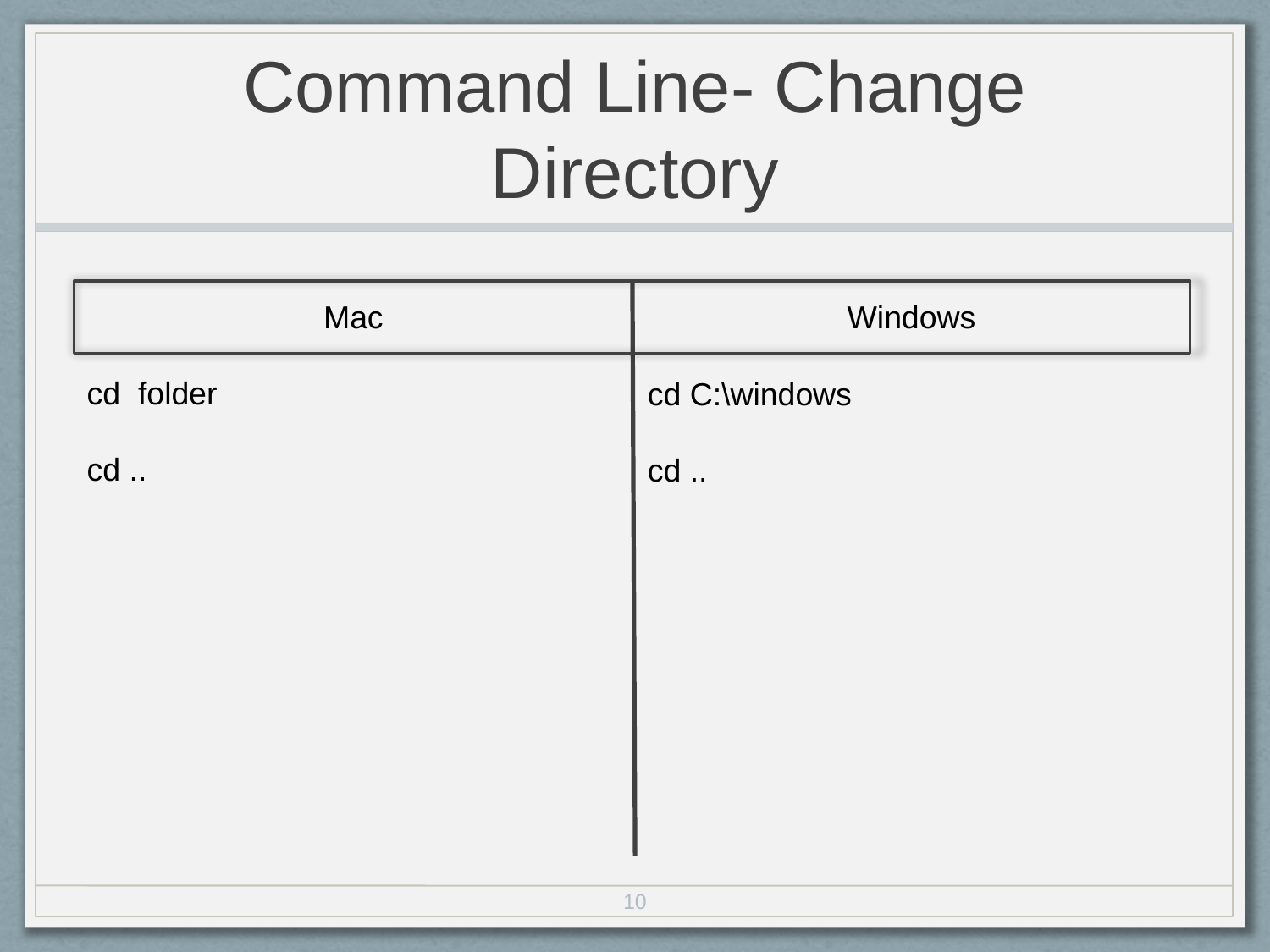

# Command Line- Change Directory

Mac
Windows
cd  folder

cd ..
cd C:\windows

cd ..
10